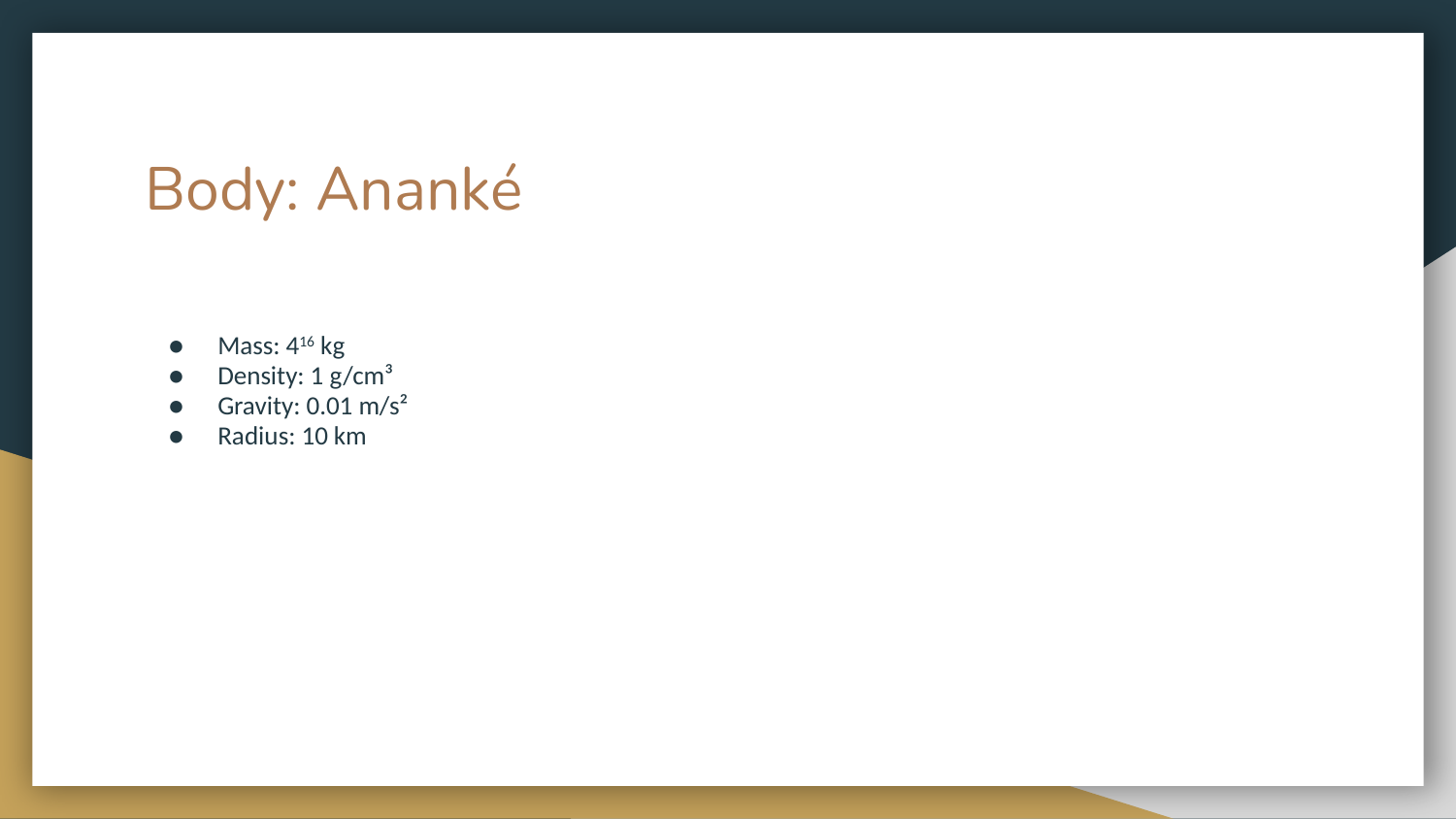

# Body: Ananké
Mass: 416 kg
Density: 1 g/cm³
Gravity: 0.01 m/s²
Radius: 10 km